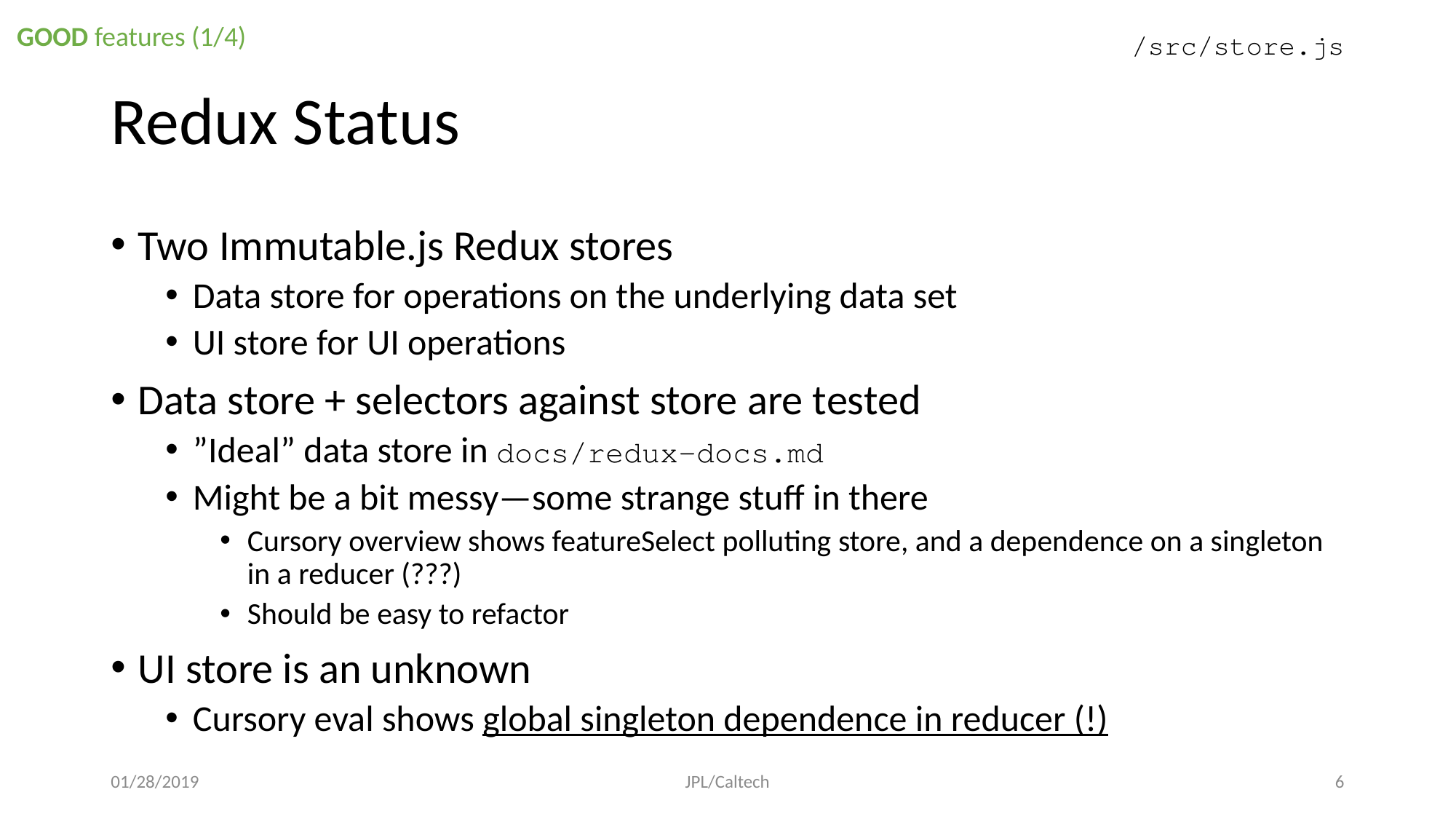

GOOD features (1/4)
/src/store.js
# Redux Status
Two Immutable.js Redux stores
Data store for operations on the underlying data set
UI store for UI operations
Data store + selectors against store are tested
”Ideal” data store in docs/redux-docs.md
Might be a bit messy—some strange stuff in there
Cursory overview shows featureSelect polluting store, and a dependence on a singleton in a reducer (???)
Should be easy to refactor
UI store is an unknown
Cursory eval shows global singleton dependence in reducer (!)

01/28/2019
JPL/Caltech
6